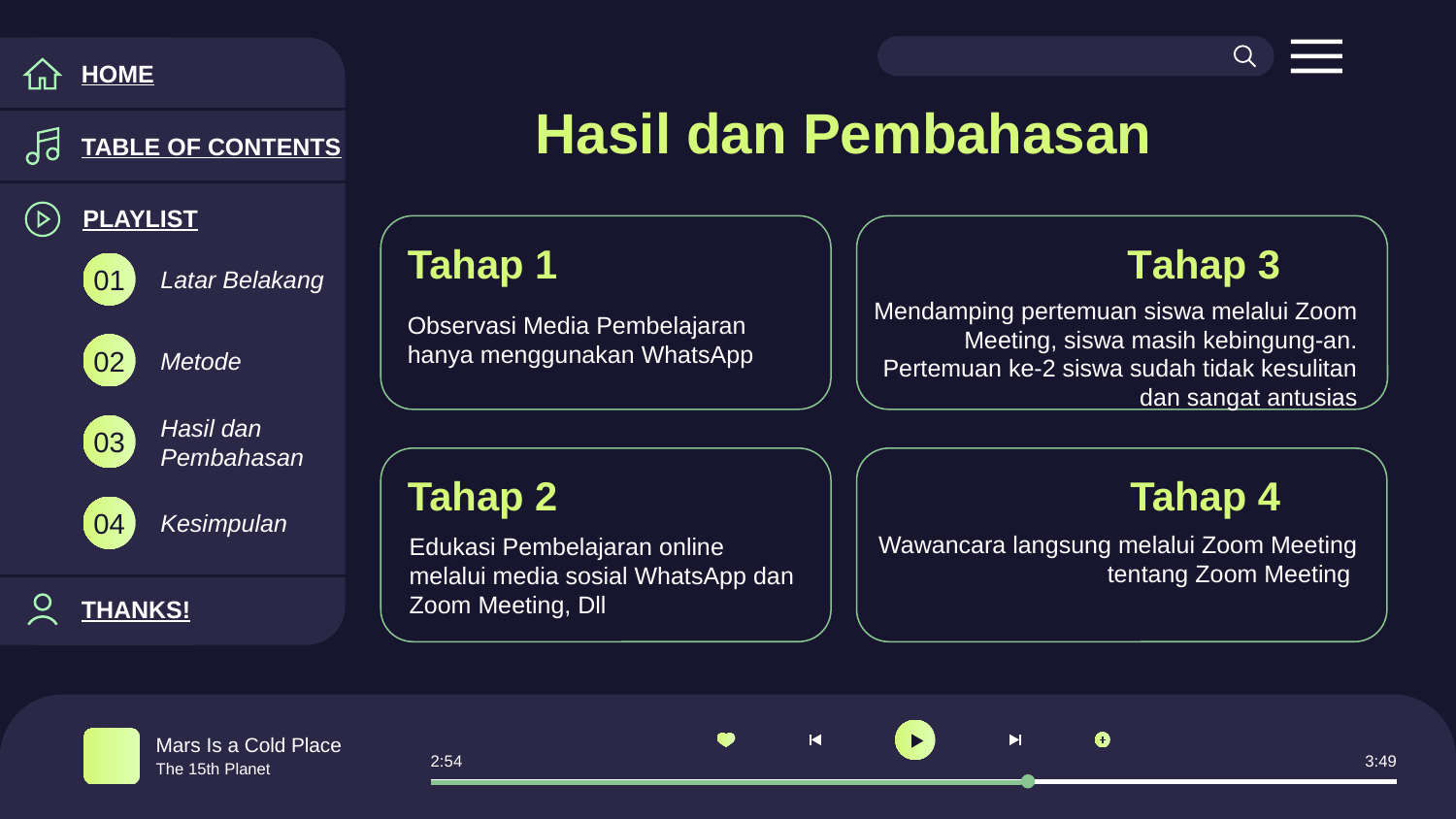

HOME

# Hasil dan Pembahasan
TABLE OF CONTENTS

PLAYLIST

Tahap 1
Tahap 3
Latar Belakang
01
Mendamping pertemuan siswa melalui Zoom Meeting, siswa masih kebingung-an. Pertemuan ke-2 siswa sudah tidak kesulitan dan sangat antusias
Observasi Media Pembelajaran hanya menggunakan WhatsApp
Metode
02
Hasil dan Pembahasan
03

Tahap 2
Tahap 4
Kesimpulan
04
Wawancara langsung melalui Zoom Meeting tentang Zoom Meeting
Edukasi Pembelajaran online melalui media sosial WhatsApp dan Zoom Meeting, Dll
THANKS!